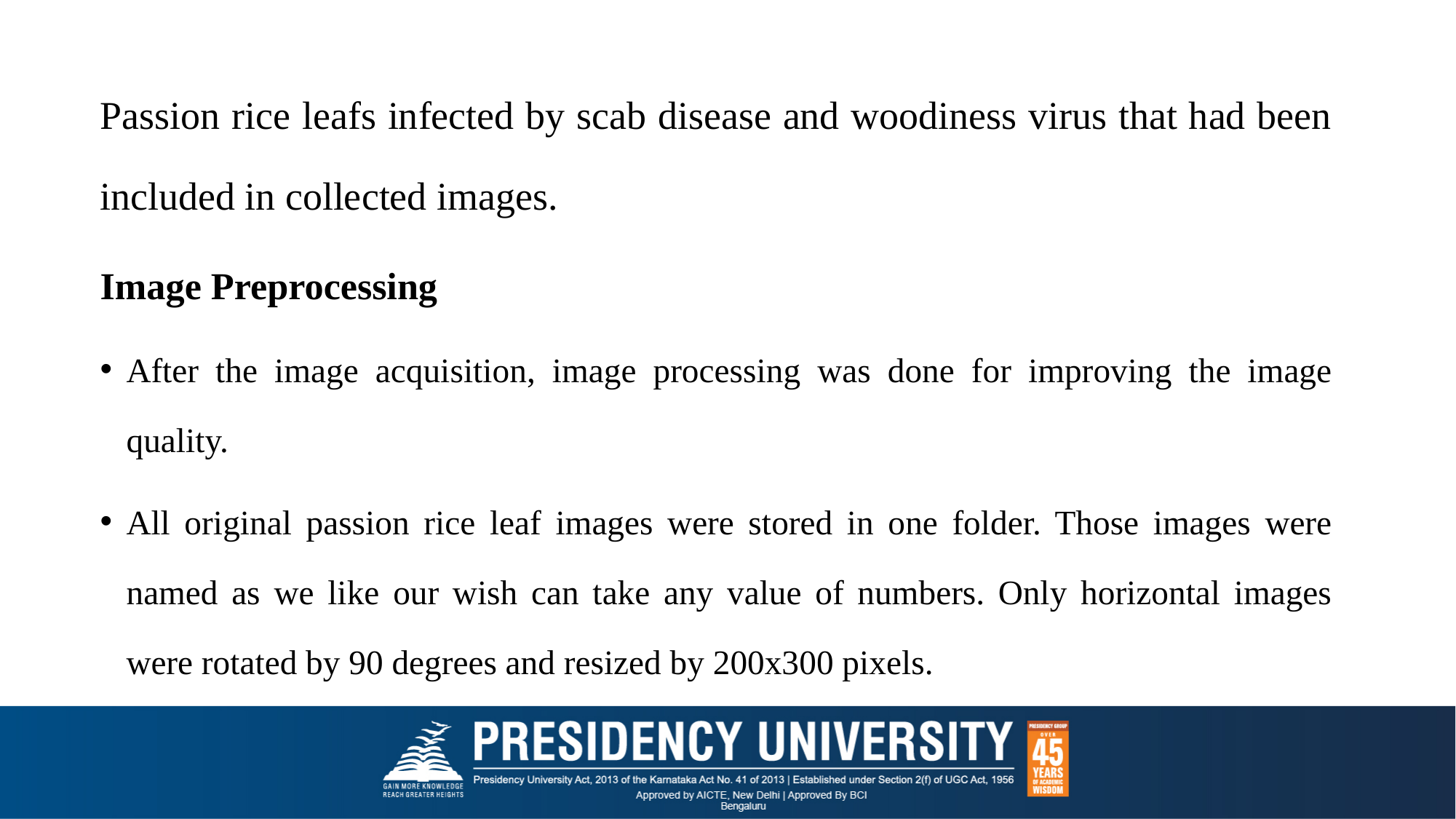

Passion rice leafs infected by scab disease and woodiness virus that had been included in collected images.
Image Preprocessing
After the image acquisition, image processing was done for improving the image quality.
All original passion rice leaf images were stored in one folder. Those images were named as we like our wish can take any value of numbers. Only horizontal images were rotated by 90 degrees and resized by 200x300 pixels.